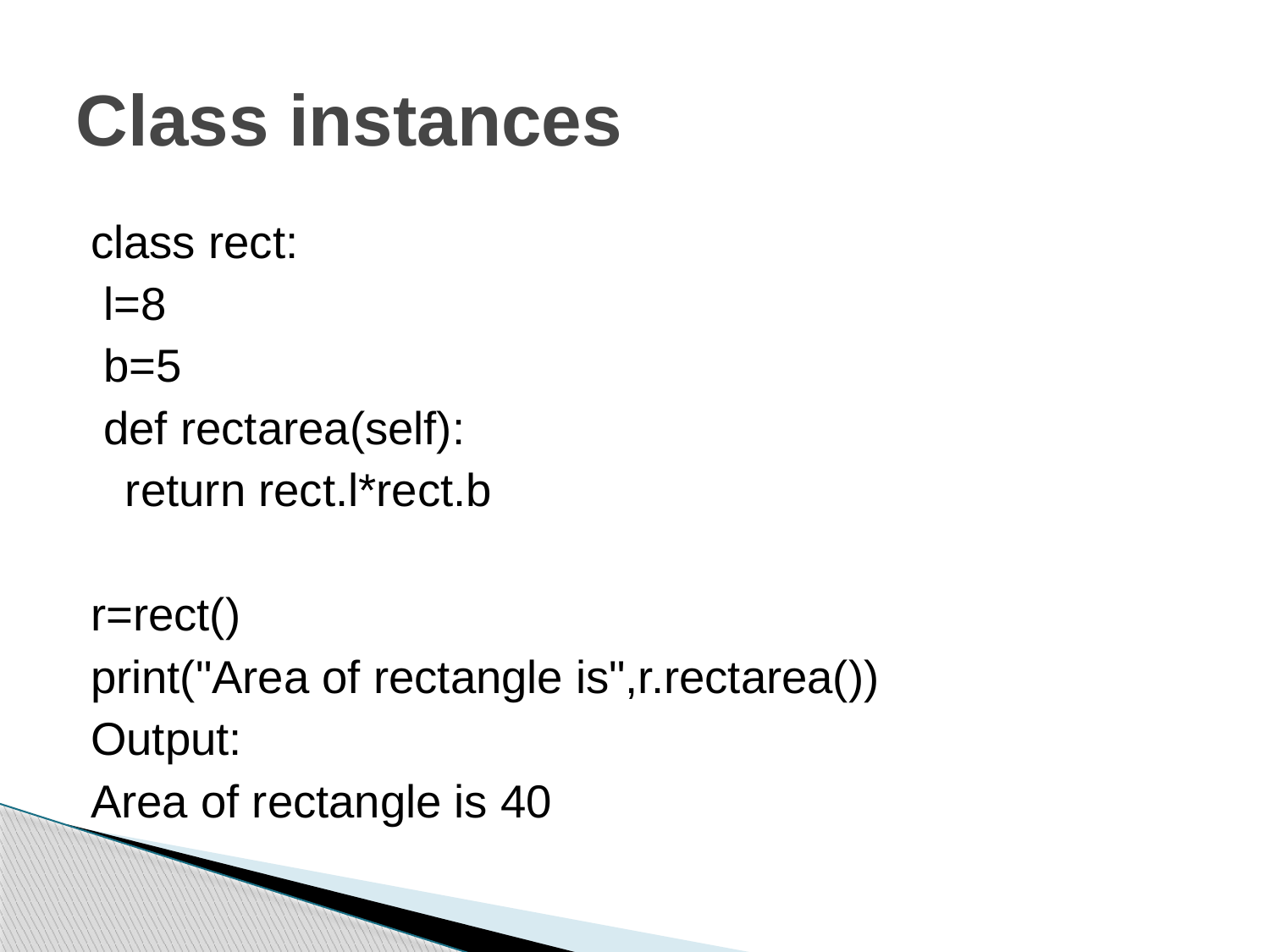

# Class instances
class rect:
 l=8
 b=5
 def rectarea(self):
 	return rect.l*rect.b

r=rect()
print("Area of rectangle is",r.rectarea())
Output:
Area of rectangle is 40